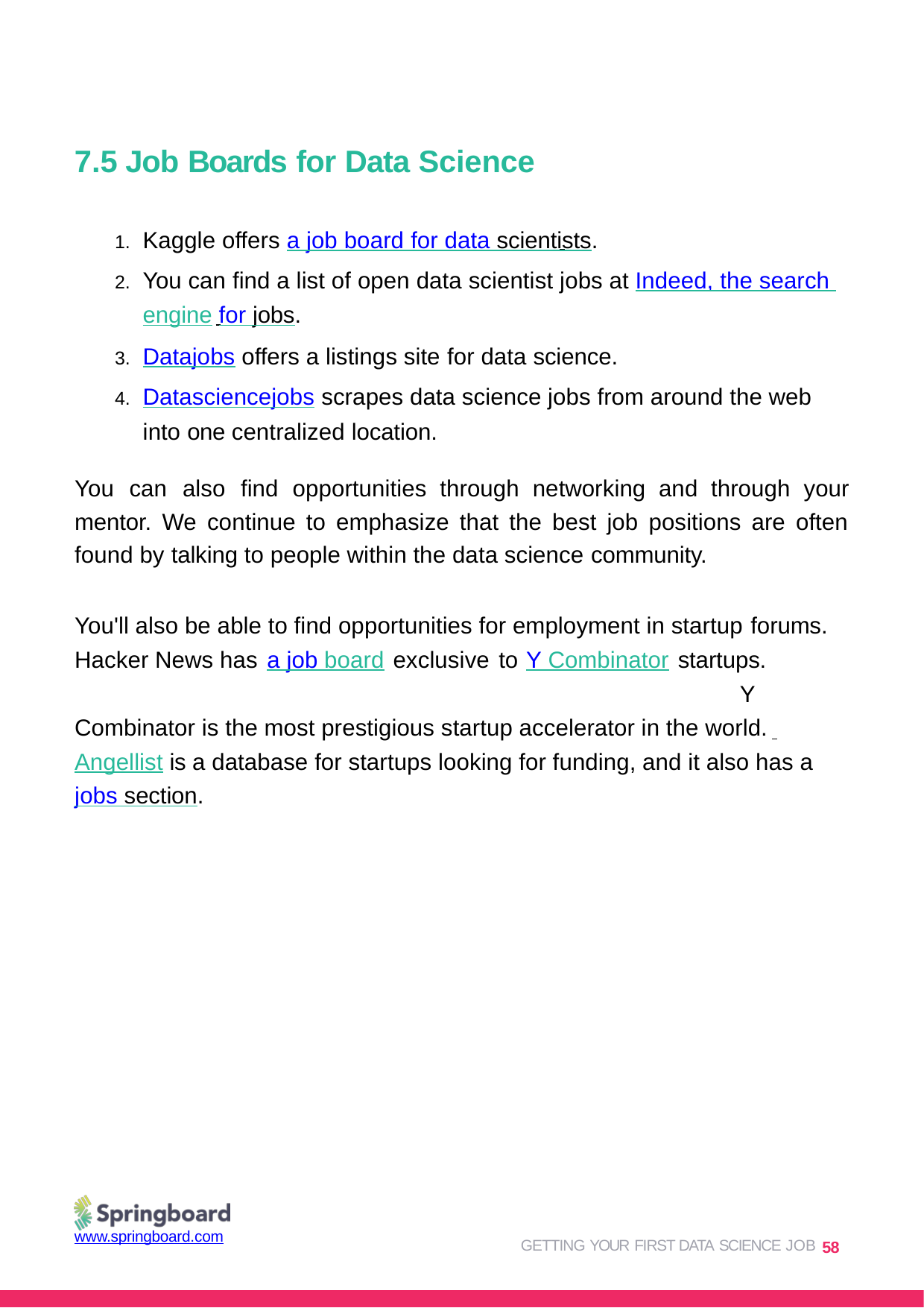

7.5 Job Boards for Data Science

Kaggle offers a job board for data scientists.
You can find a list of open data scientist jobs at Indeed, the search engine for jobs.
Datajobs offers a listings site for data science.
Datasciencejobs scrapes data science jobs from around the web into one centralized location.
You can also find opportunities through networking and through your mentor. We continue to emphasize that the best job positions are often found by talking to people within the data science community.

You'll also be able to find opportunities for employment in startup forums. Hacker News has a job board exclusive to Y Combinator startups.	Y Combinator is the most prestigious startup accelerator in the world. Angellist is a database for startups looking for funding, and it also has a jobs section.

GETTING YOUR FIRST DATA SCIENCE JOB 58
www.springboard.com